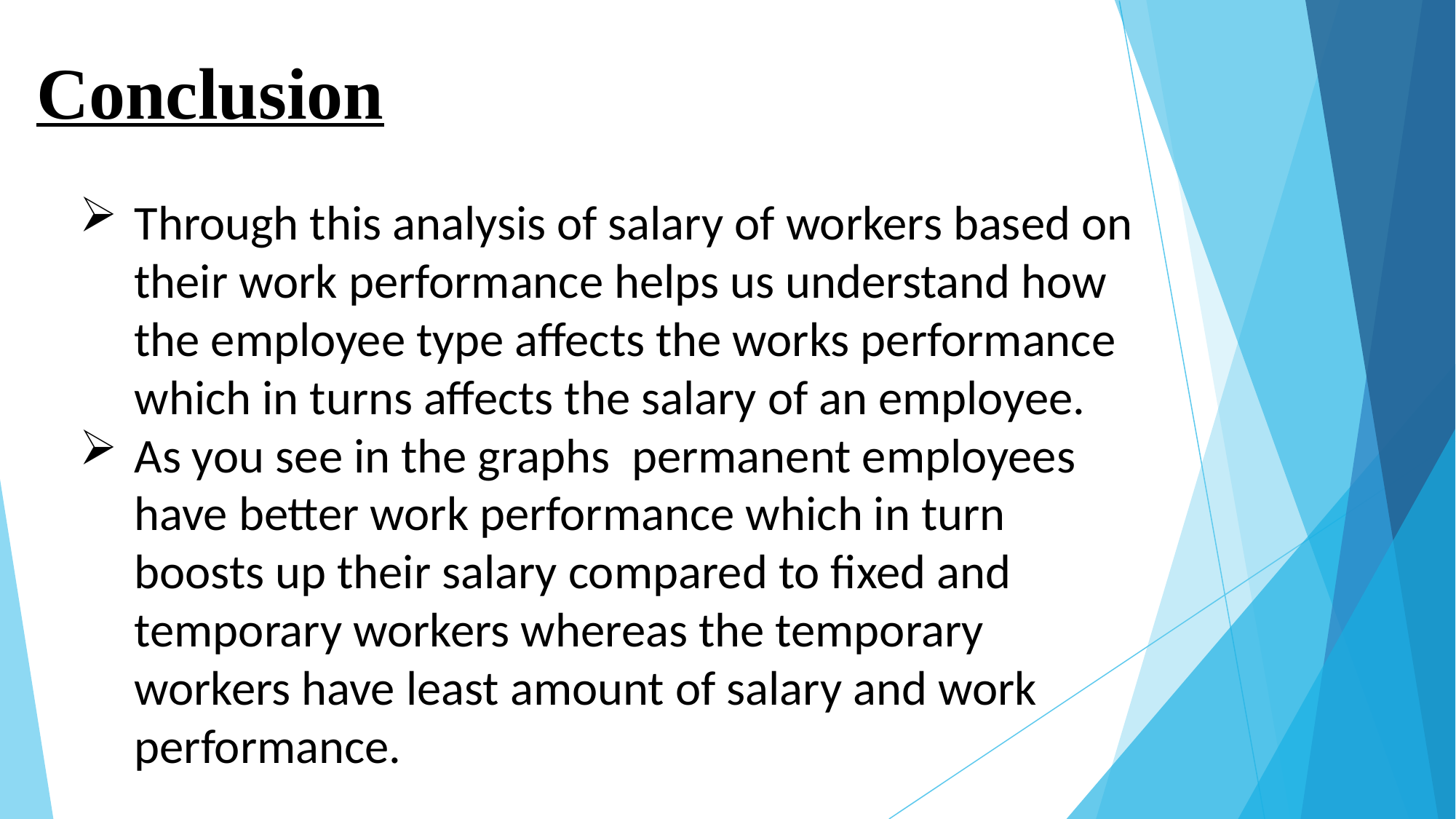

# Conclusion
Through this analysis of salary of workers based on their work performance helps us understand how the employee type affects the works performance which in turns affects the salary of an employee.
As you see in the graphs  permanent employees have better work performance which in turn boosts up their salary compared to fixed and temporary workers whereas the temporary workers have least amount of salary and work performance.